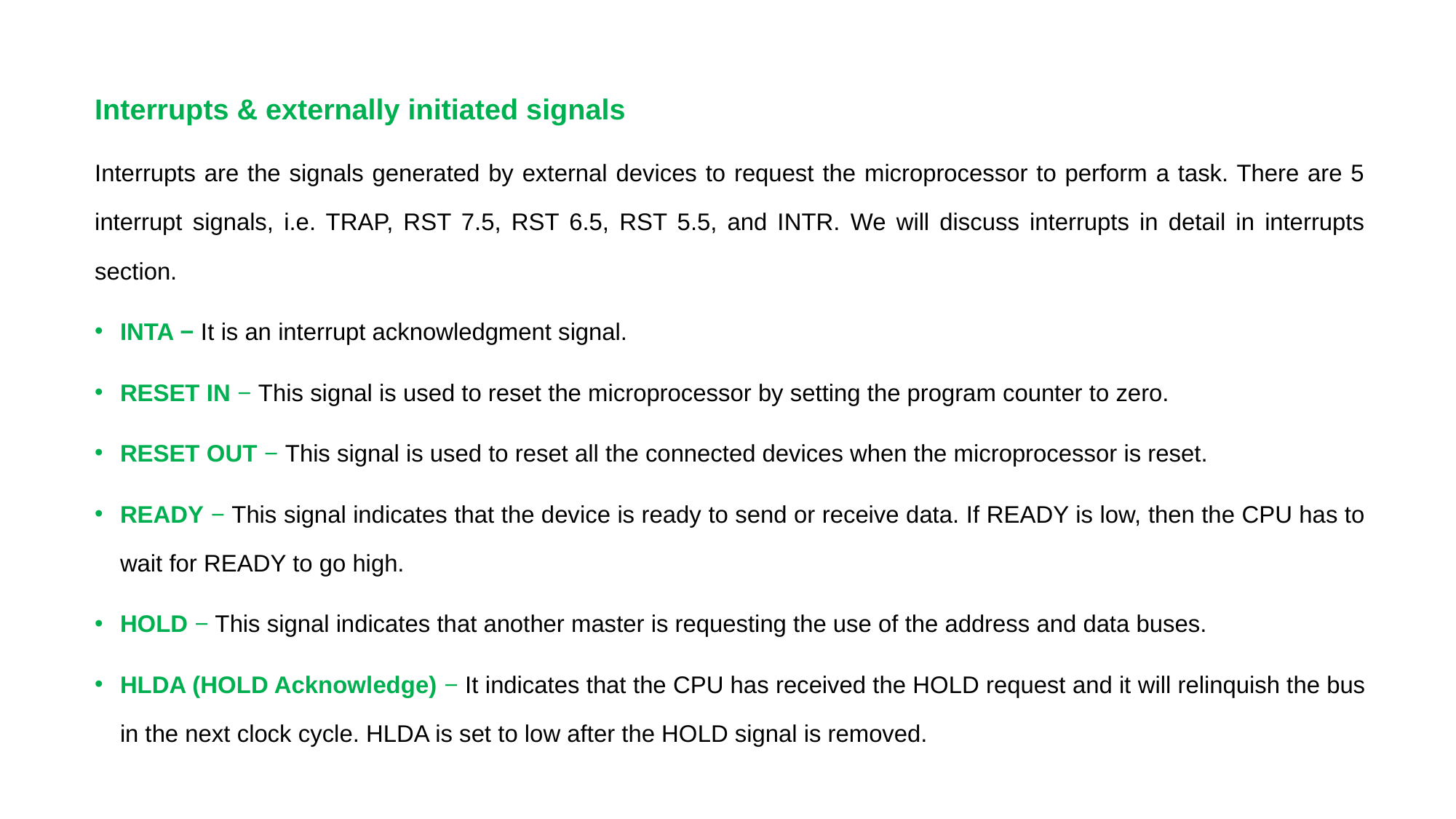

Interrupts & externally initiated signals
Interrupts are the signals generated by external devices to request the microprocessor to perform a task. There are 5 interrupt signals, i.e. TRAP, RST 7.5, RST 6.5, RST 5.5, and INTR. We will discuss interrupts in detail in interrupts section.
INTA − It is an interrupt acknowledgment signal.
RESET IN − This signal is used to reset the microprocessor by setting the program counter to zero.
RESET OUT − This signal is used to reset all the connected devices when the microprocessor is reset.
READY − This signal indicates that the device is ready to send or receive data. If READY is low, then the CPU has to wait for READY to go high.
HOLD − This signal indicates that another master is requesting the use of the address and data buses.
HLDA (HOLD Acknowledge) − It indicates that the CPU has received the HOLD request and it will relinquish the bus in the next clock cycle. HLDA is set to low after the HOLD signal is removed.